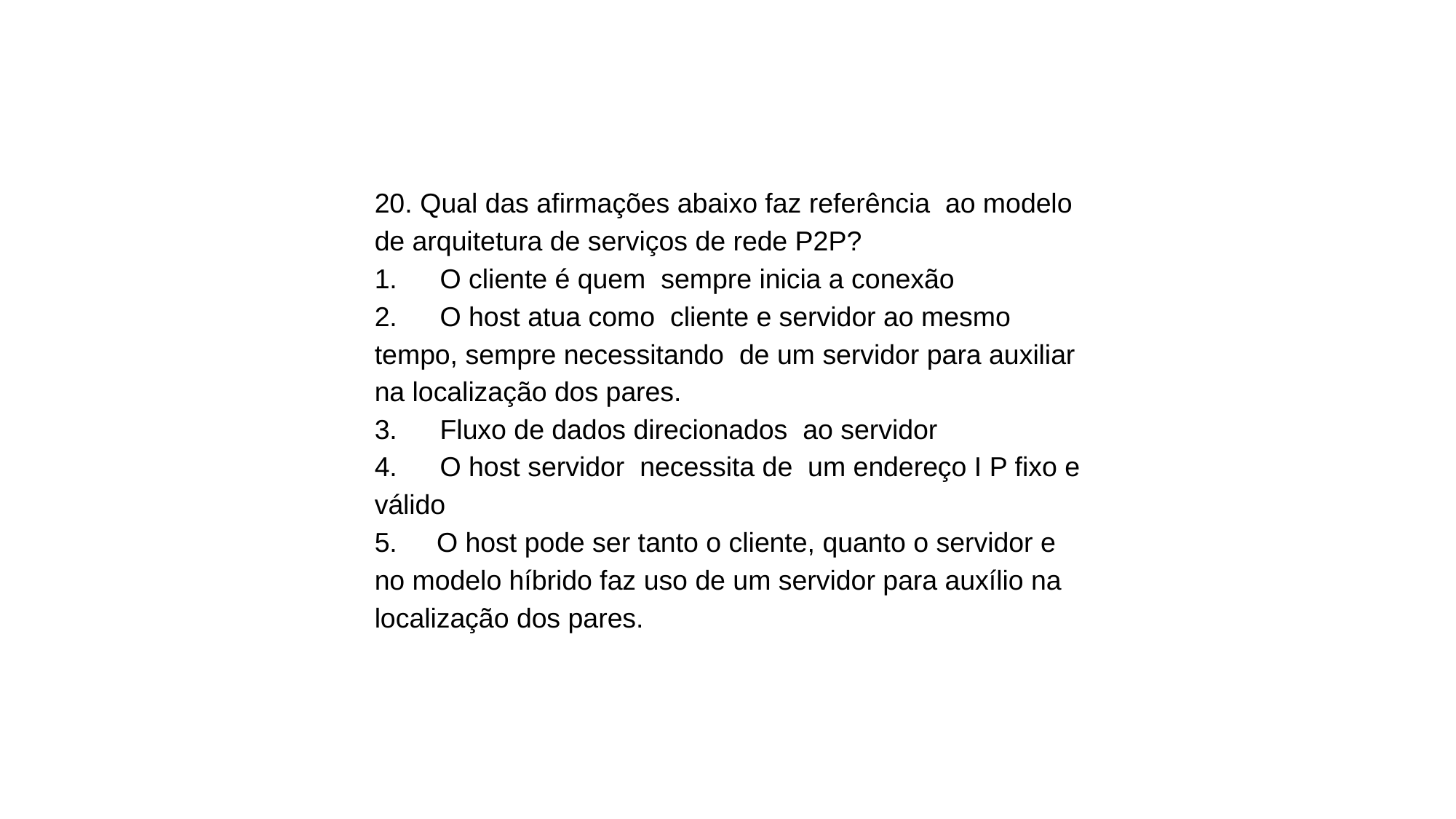

20. Qual das afirmações abaixo faz referência  ao modelo  de arquitetura de serviços de rede P2P?
1. O cliente é quem  sempre inicia a conexão
2. O host atua como  cliente e servidor ao mesmo  tempo, sempre necessitando  de um servidor para auxiliar na localização dos pares.
3. Fluxo de dados direcionados  ao servidor
4. O host servidor  necessita de  um endereço I P fixo e válido
5. O host pode ser tanto o cliente, quanto o servidor e no modelo híbrido faz uso de um servidor para auxílio na localização dos pares.